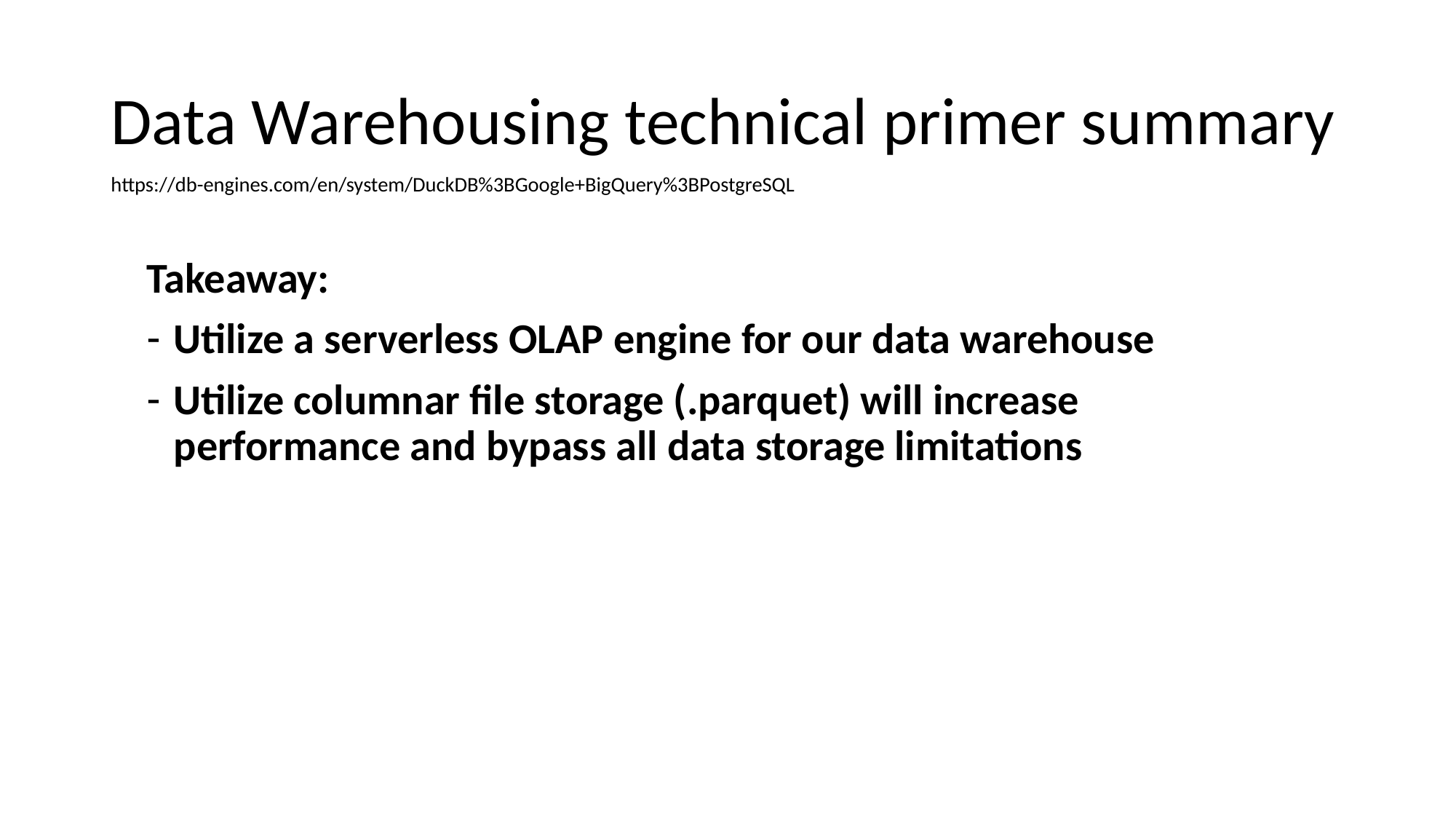

# Data Warehousing technical primer summary
https://db-engines.com/en/system/DuckDB%3BGoogle+BigQuery%3BPostgreSQL
Takeaway:
Utilize a serverless OLAP engine for our data warehouse
Utilize columnar file storage (.parquet) will increase performance and bypass all data storage limitations